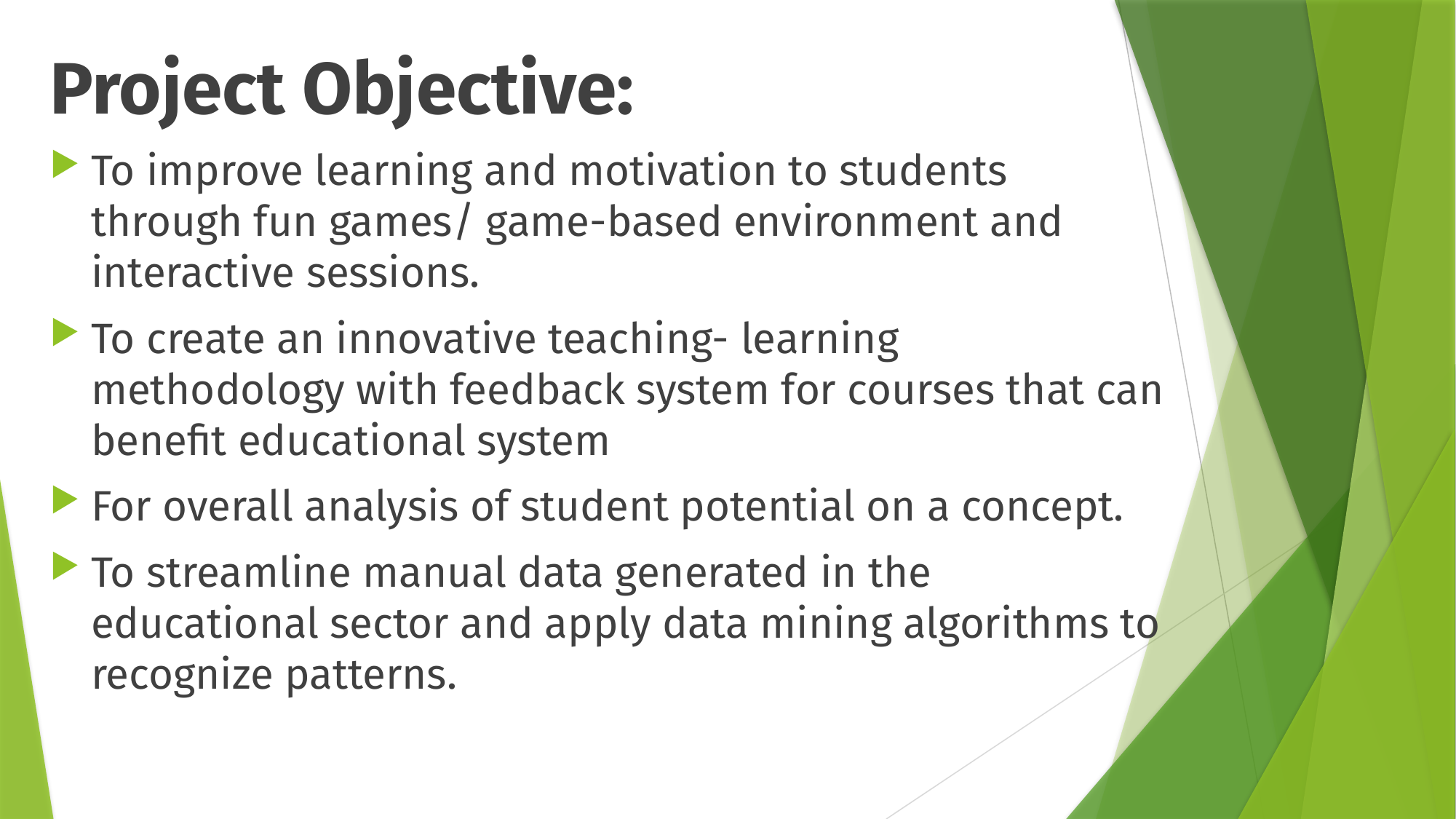

Project Objective:
To improve learning and motivation to students through fun games/ game-based environment and interactive sessions.
To create an innovative teaching- learning methodology with feedback system for courses that can benefit educational system
For overall analysis of student potential on a concept.
To streamline manual data generated in the educational sector and apply data mining algorithms to recognize patterns.